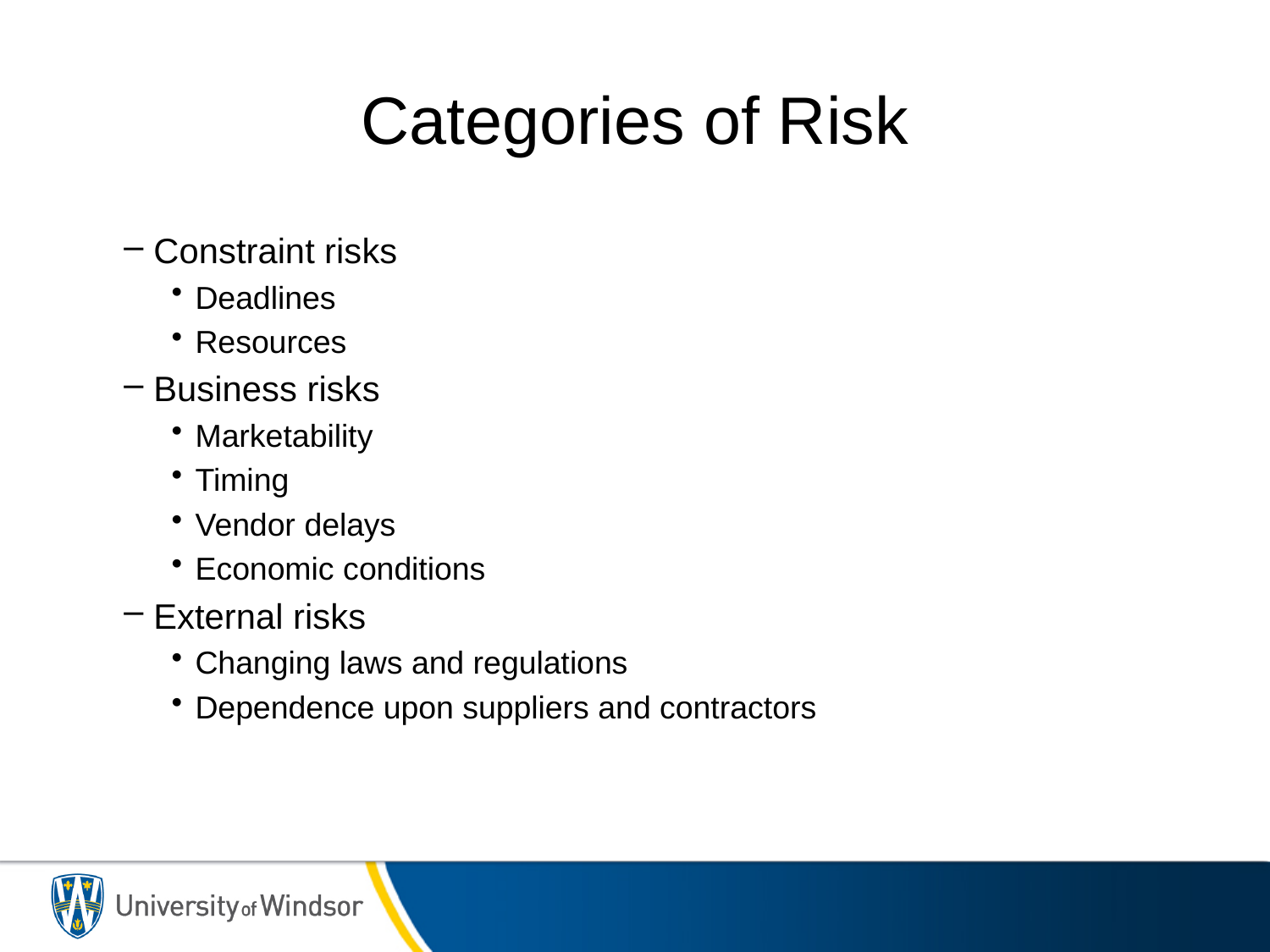

# Categories of Risk
Constraint risks
Deadlines
Resources
Business risks
Marketability
Timing
Vendor delays
Economic conditions
External risks
Changing laws and regulations
Dependence upon suppliers and contractors